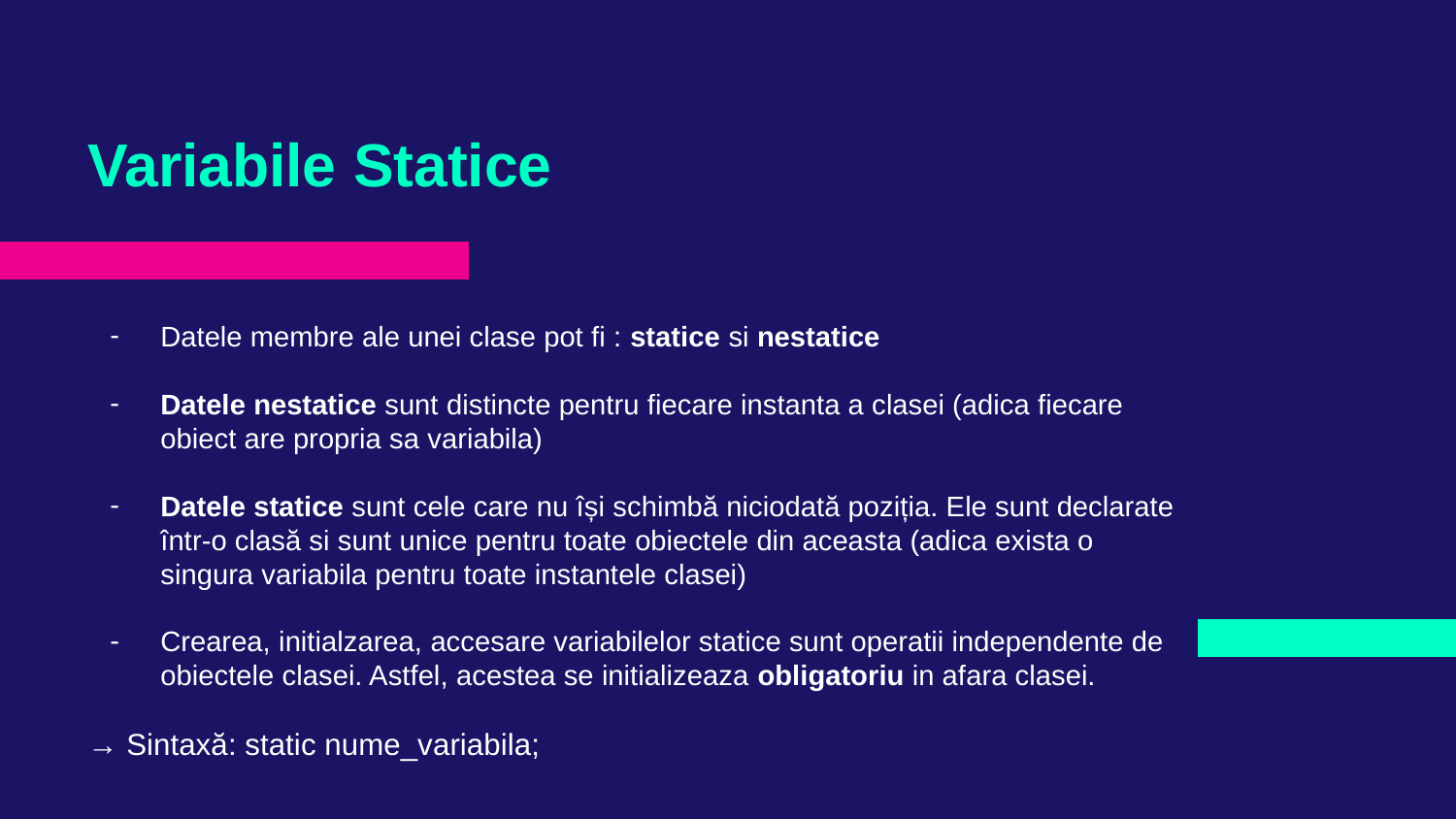

# Variabile Statice
Datele membre ale unei clase pot fi : statice si nestatice

Datele nestatice sunt distincte pentru fiecare instanta a clasei (adica fiecare obiect are propria sa variabila)

Datele statice sunt cele care nu își schimbă niciodată poziția. Ele sunt declarate într-o clasă si sunt unice pentru toate obiectele din aceasta (adica exista o singura variabila pentru toate instantele clasei)

Crearea, initialzarea, accesare variabilelor statice sunt operatii independente de obiectele clasei. Astfel, acestea se initializeaza obligatoriu in afara clasei.

→ Sintaxă: static nume_variabila;